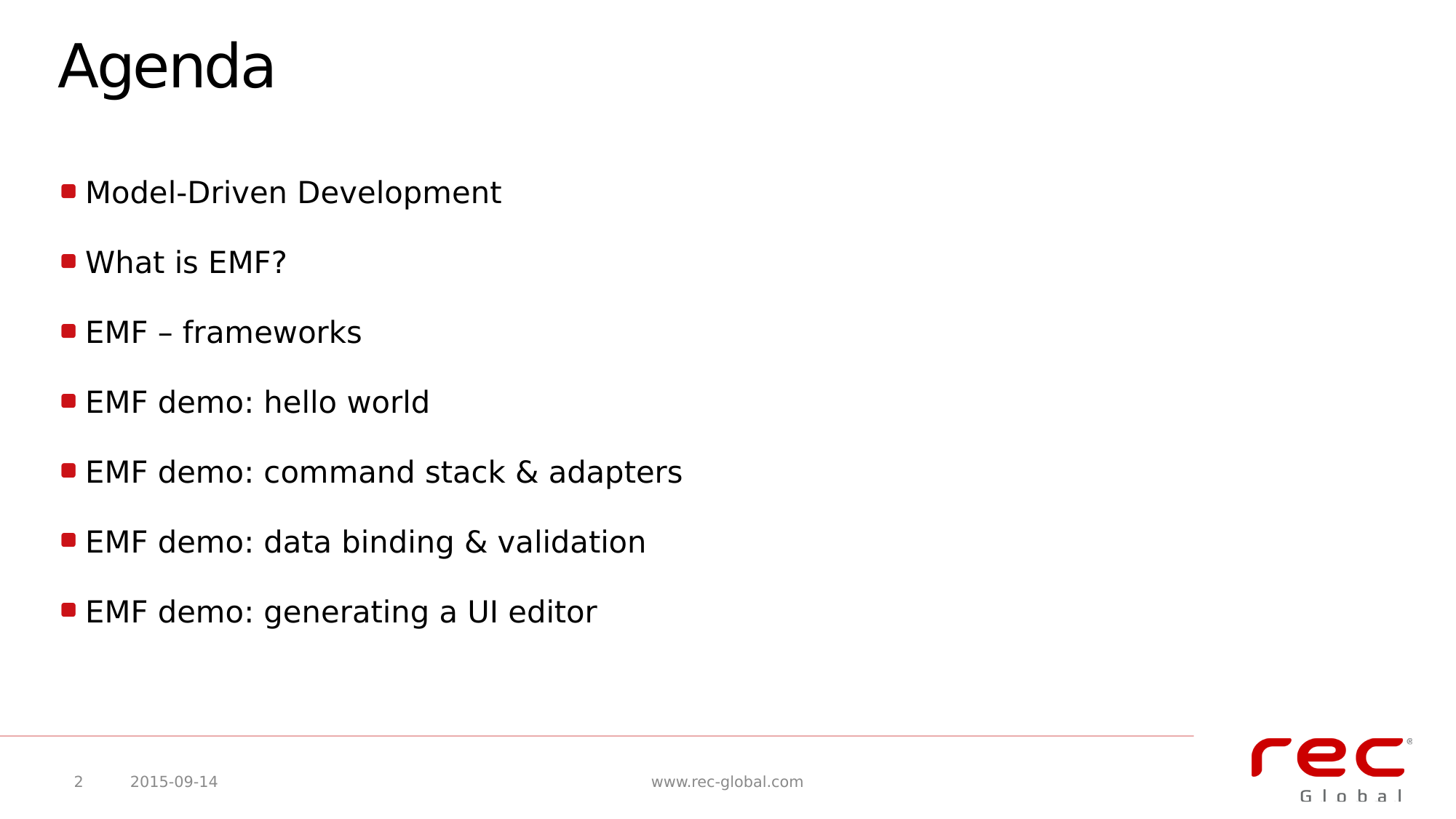

# Agenda
Model-Driven Development
What is EMF?
EMF – frameworks
EMF demo: hello world
EMF demo: command stack & adapters
EMF demo: data binding & validation
EMF demo: generating a UI editor

2
2015-09-14
www.rec-global.com